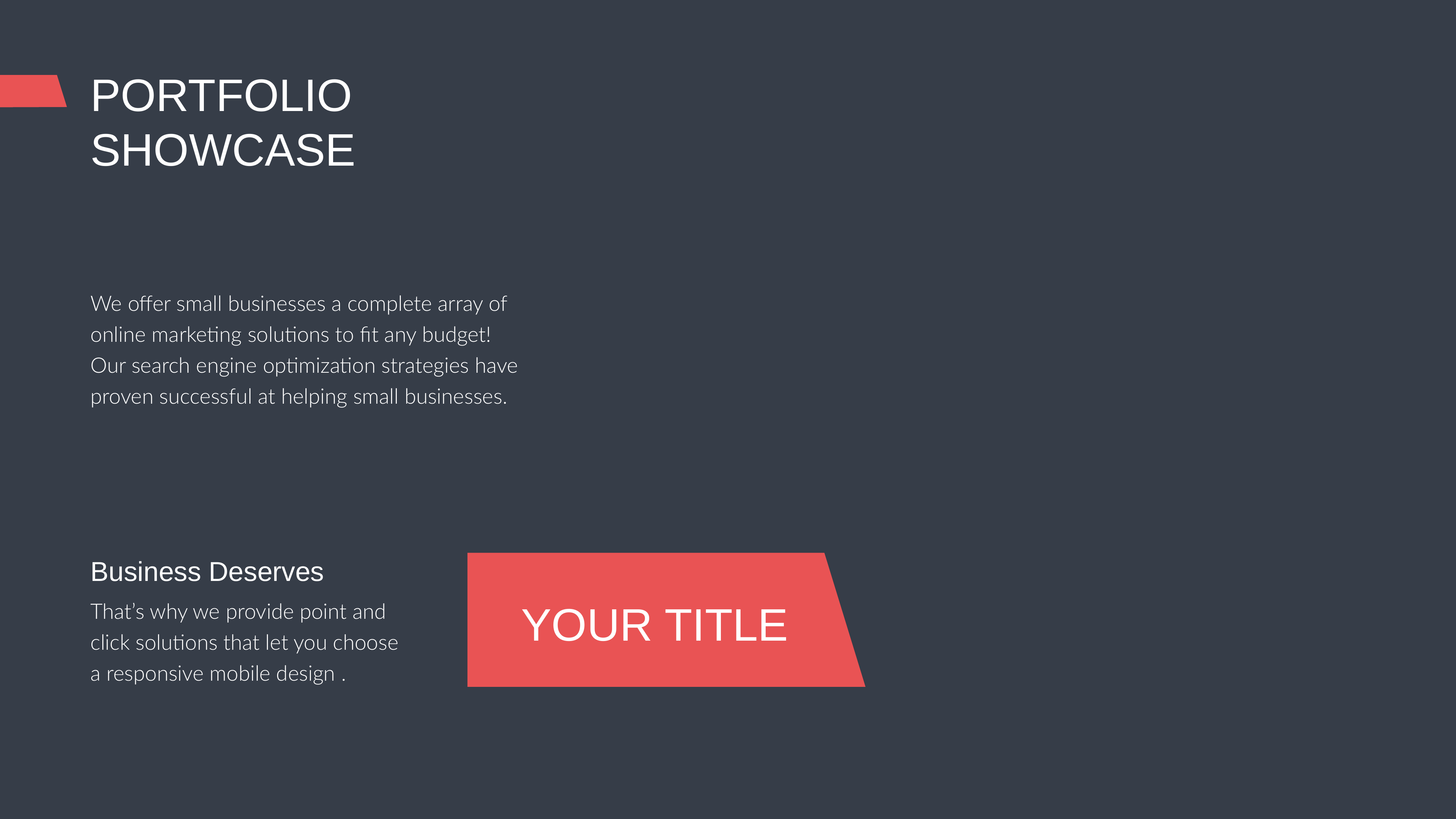

PORTFOLIO SHOWCASE

We offer small businesses a complete array of online marketing solutions to fit any budget! Our search engine optimization strategies have proven successful at helping small businesses.
Business Deserves

That’s why we provide point and click solutions that let you choose a responsive mobile design .
YOUR TITLE